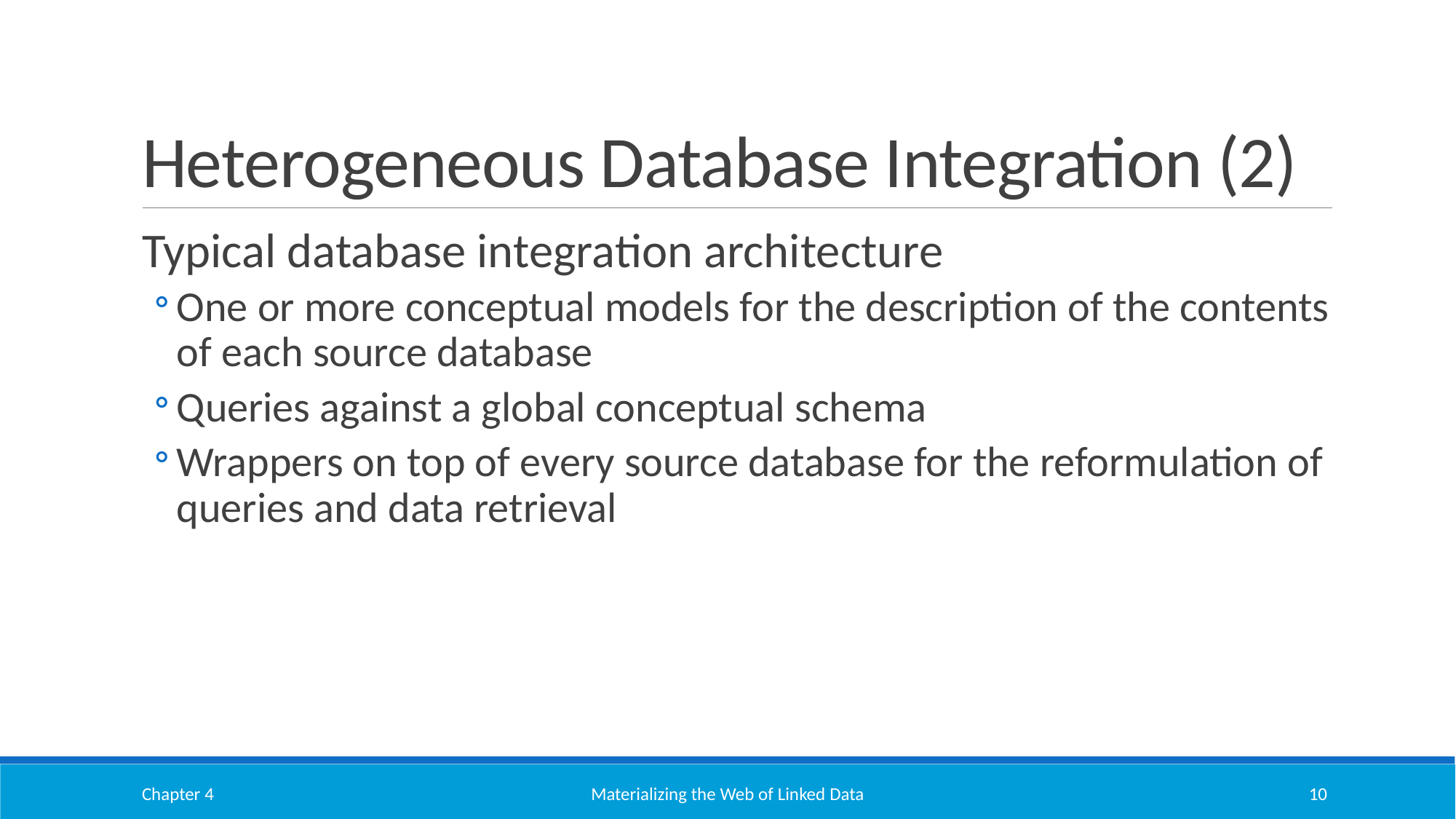

# Heterogeneous Database Integration (2)
Typical database integration architecture
One or more conceptual models for the description of the contents of each source database
Queries against a global conceptual schema
Wrappers on top of every source database for the reformulation of queries and data retrieval
Chapter 4
Materializing the Web of Linked Data
10